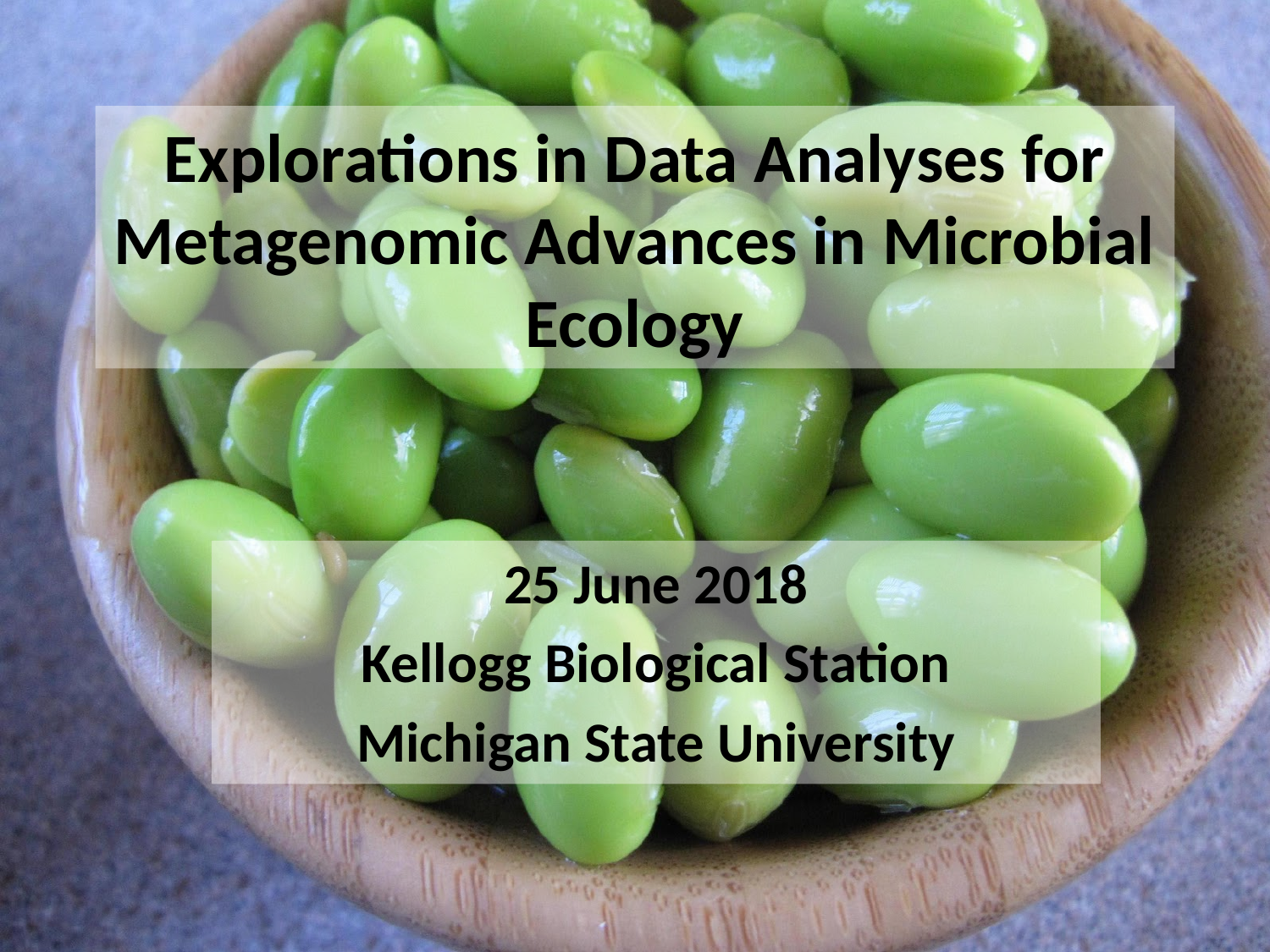

# Explorations in Data Analyses for Metagenomic Advances in Microbial Ecology
25 June 2018
Kellogg Biological Station
Michigan State University